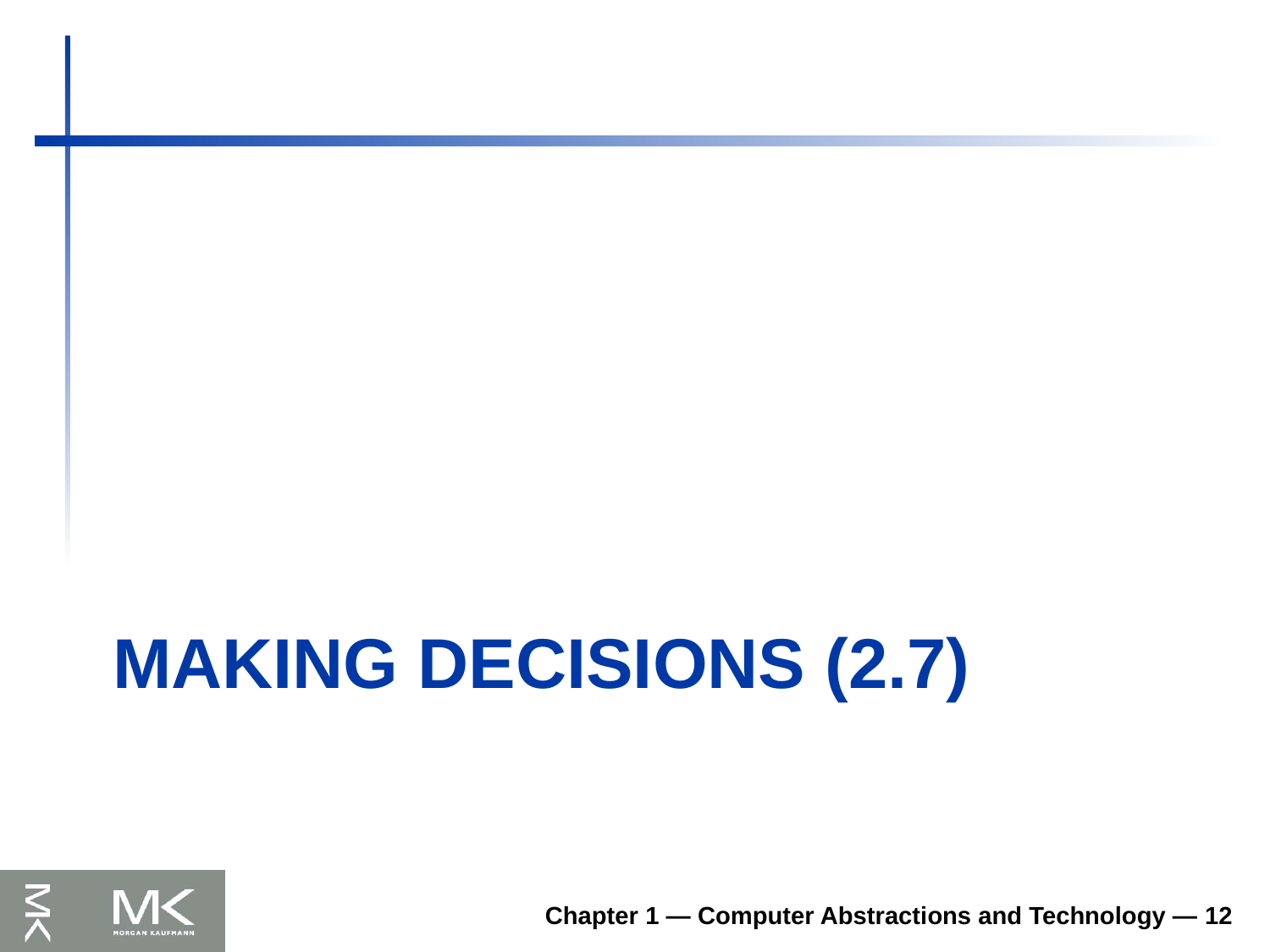

# Making Decisions (2.7)
Chapter 1 — Computer Abstractions and Technology — 12